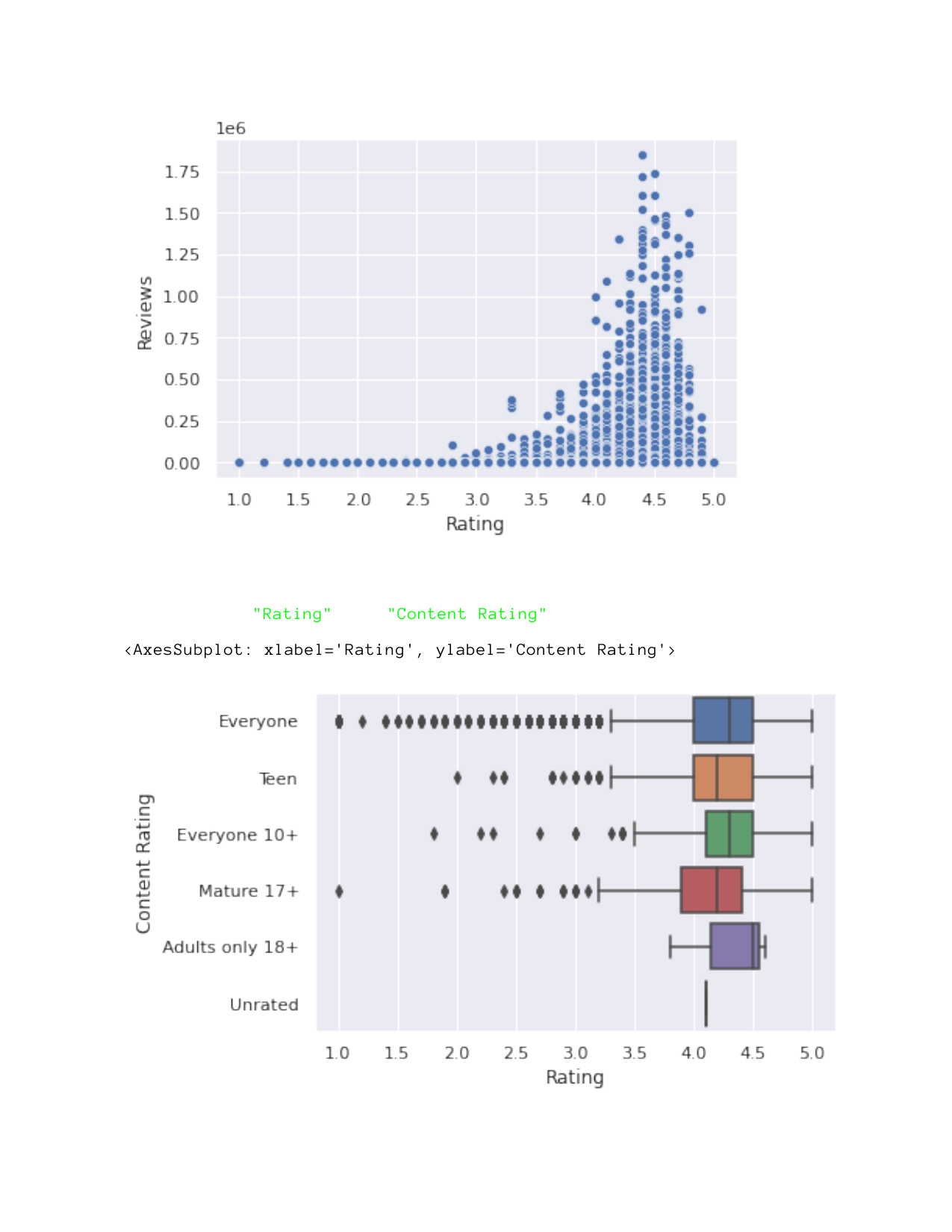

"Rating"	"Content Rating"

<AxesSubplot: xlabel='Rating', ylabel='Content Rating'>